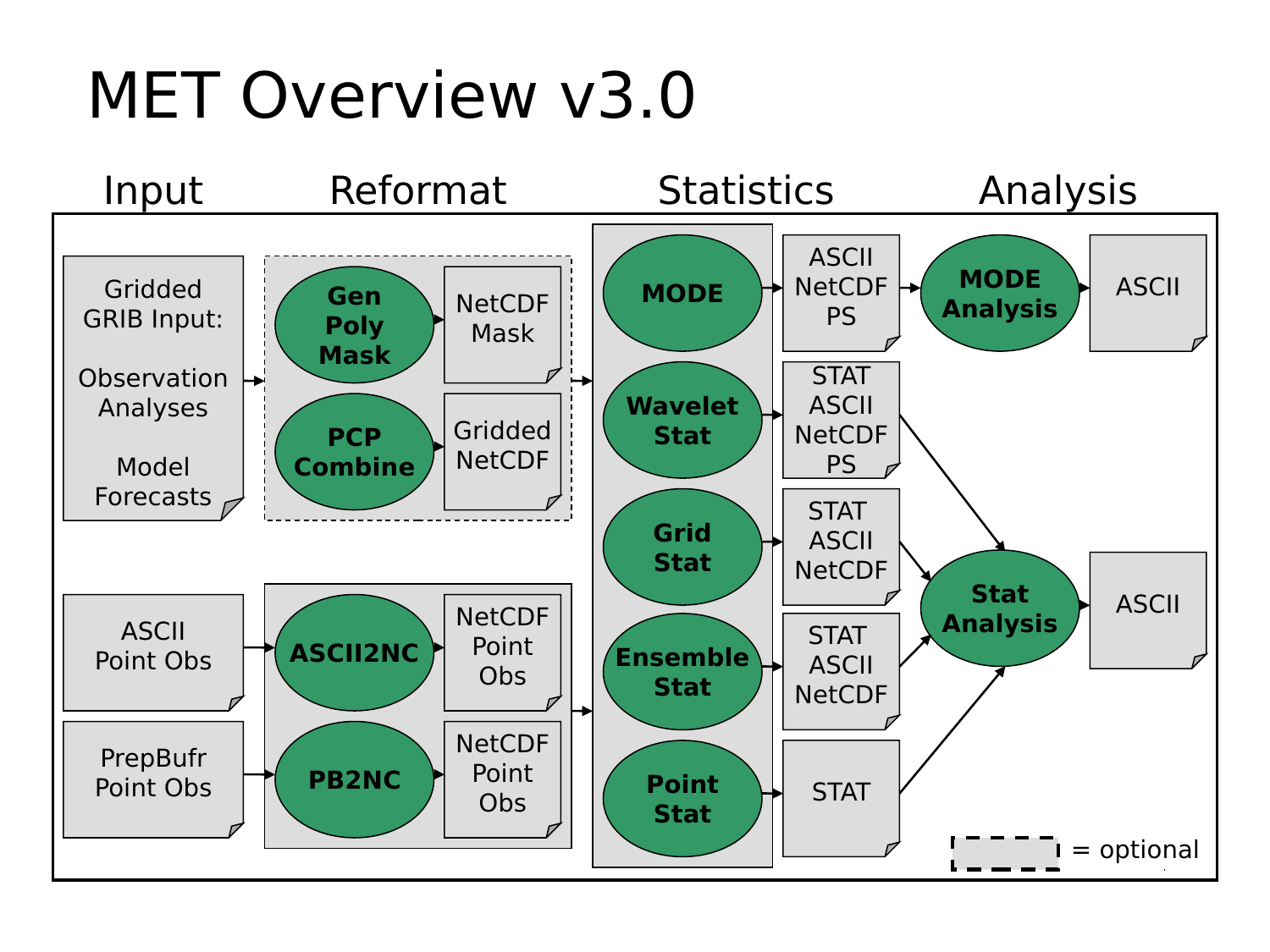

MET Overview v3.0
Input
Reformat
Statistics
Analysis

MODE
ASCII
NetCDF
PS
MODE
Analysis

ASCII

Gridded
GRIB Input:

Observation
Analyses

Model
Forecasts

Gen
Poly
Mask
NetCDF
Mask

Wavelet
Stat
STAT
ASCII
NetCDF
PS

PCP
Combine
Gridded
NetCDF

Grid
Stat
STAT
ASCII
NetCDF

Stat
Analysis

ASCII

ASCII
Point Obs
ASCII2NC
NetCDF
Point
Obs

Ensemble
Stat
STAT
ASCII
NetCDF

PrepBufr
Point Obs
PB2NC
NetCDF
Point
Obs
Point
Stat
STAT

= optional